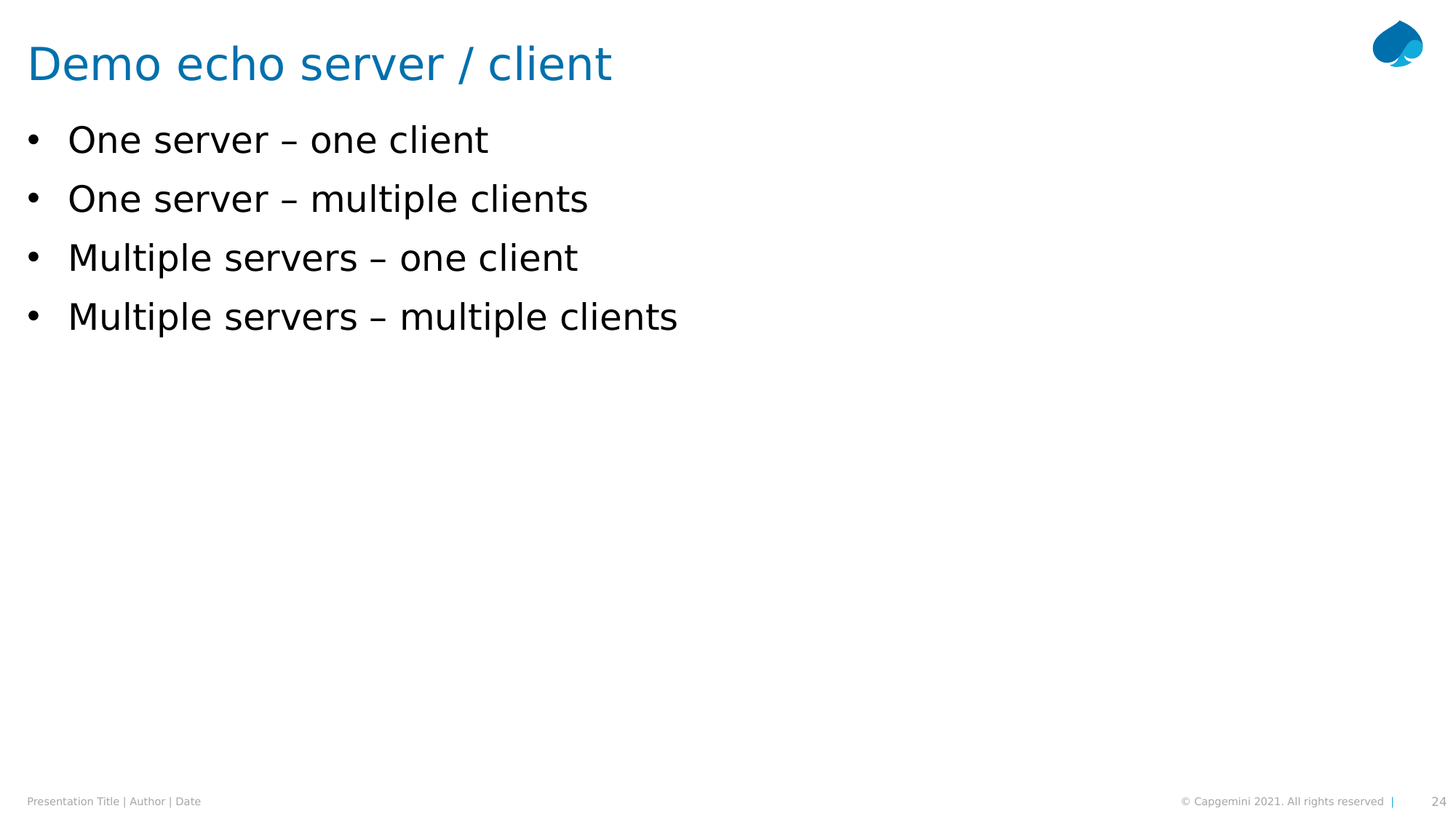

# Demo echo server / client
One server – one client
One server – multiple clients
Multiple servers – one client
Multiple servers – multiple clients